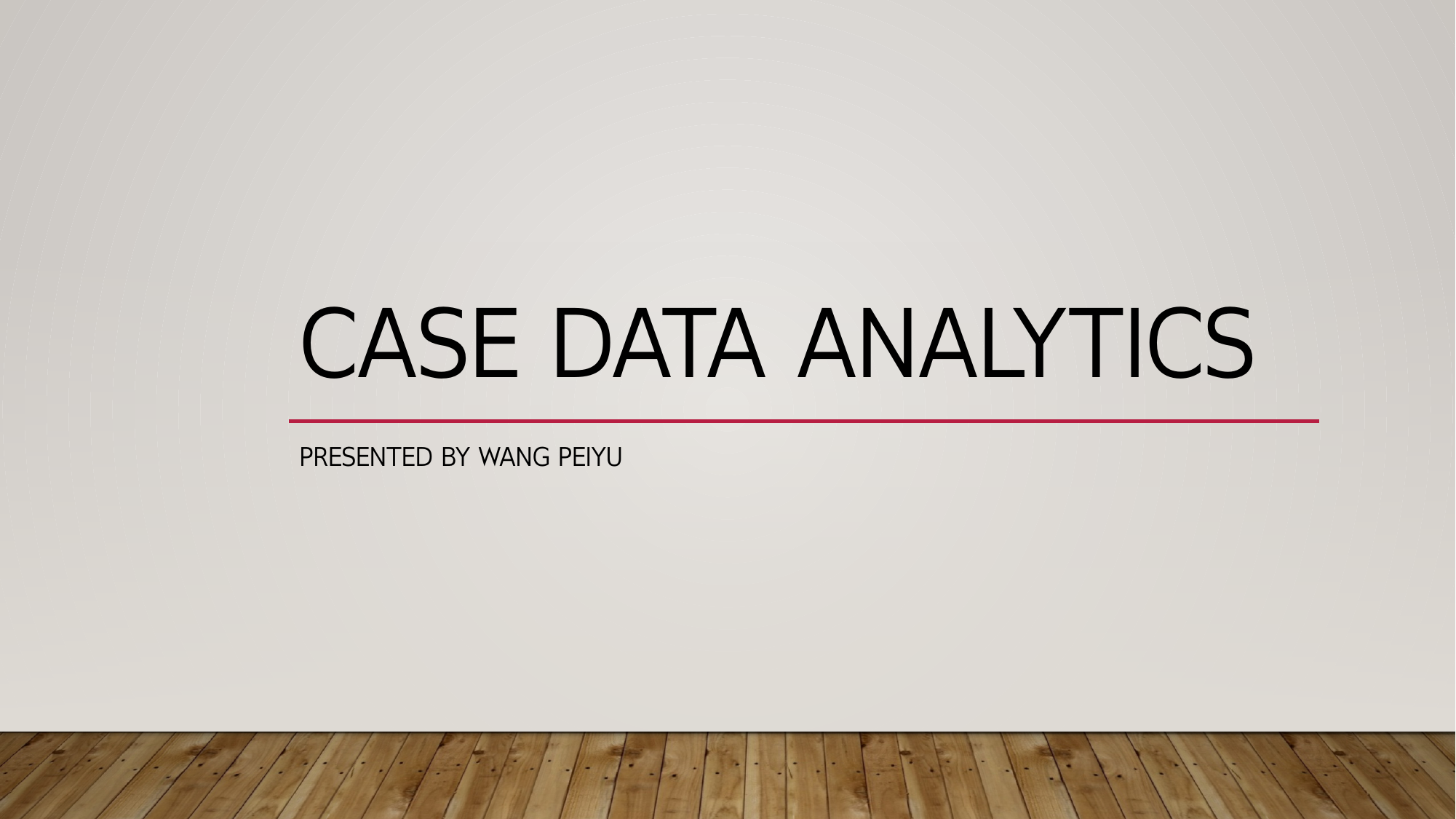

# Case data analytics
Presented by wang peiyu